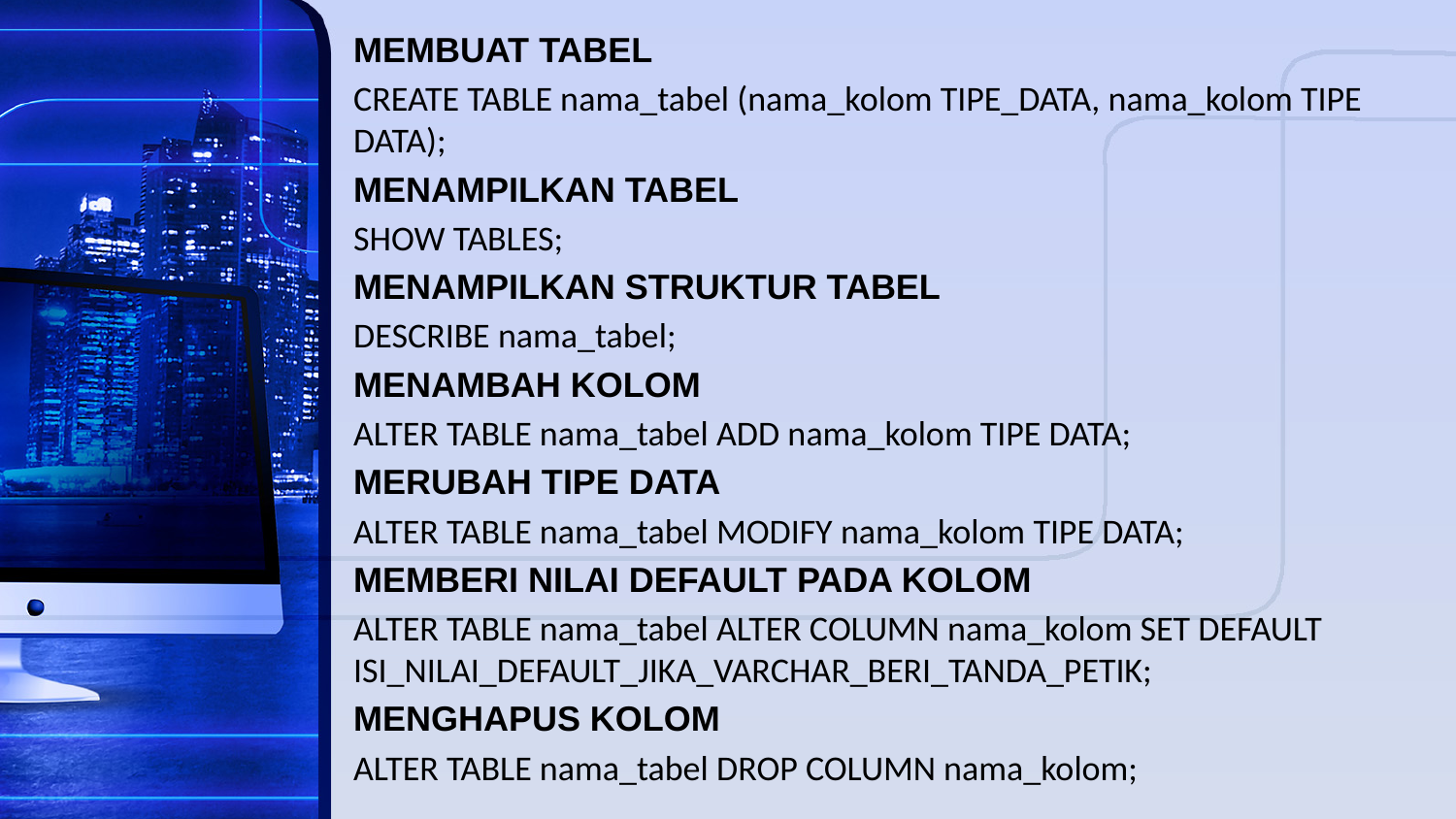

MEMBUAT TABEL
CREATE TABLE nama_tabel (nama_kolom TIPE_DATA, nama_kolom TIPE DATA);
MENAMPILKAN TABEL
SHOW TABLES;
MENAMPILKAN STRUKTUR TABEL
DESCRIBE nama_tabel;
MENAMBAH KOLOM
ALTER TABLE nama_tabel ADD nama_kolom TIPE DATA;
MERUBAH TIPE DATA
ALTER TABLE nama_tabel MODIFY nama_kolom TIPE DATA;
MEMBERI NILAI DEFAULT PADA KOLOM
ALTER TABLE nama_tabel ALTER COLUMN nama_kolom SET DEFAULT ISI_NILAI_DEFAULT_JIKA_VARCHAR_BERI_TANDA_PETIK;
MENGHAPUS KOLOM
ALTER TABLE nama_tabel DROP COLUMN nama_kolom;